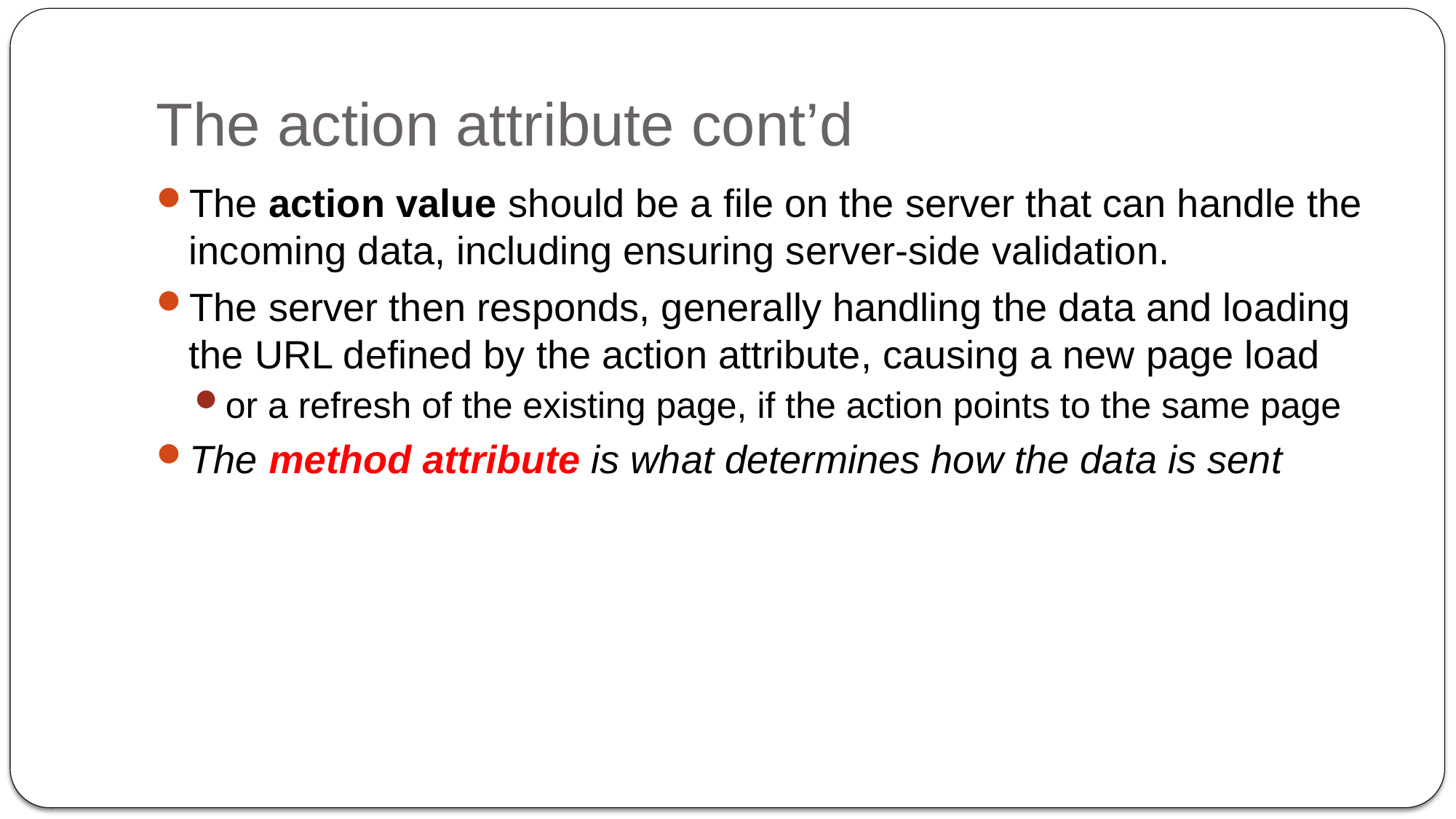

# The action attribute cont’d
The action value should be a file on the server that can handle the incoming data, including ensuring server-side validation.
The server then responds, generally handling the data and loading the URL defined by the action attribute, causing a new page load
or a refresh of the existing page, if the action points to the same page
The method attribute is what determines how the data is sent